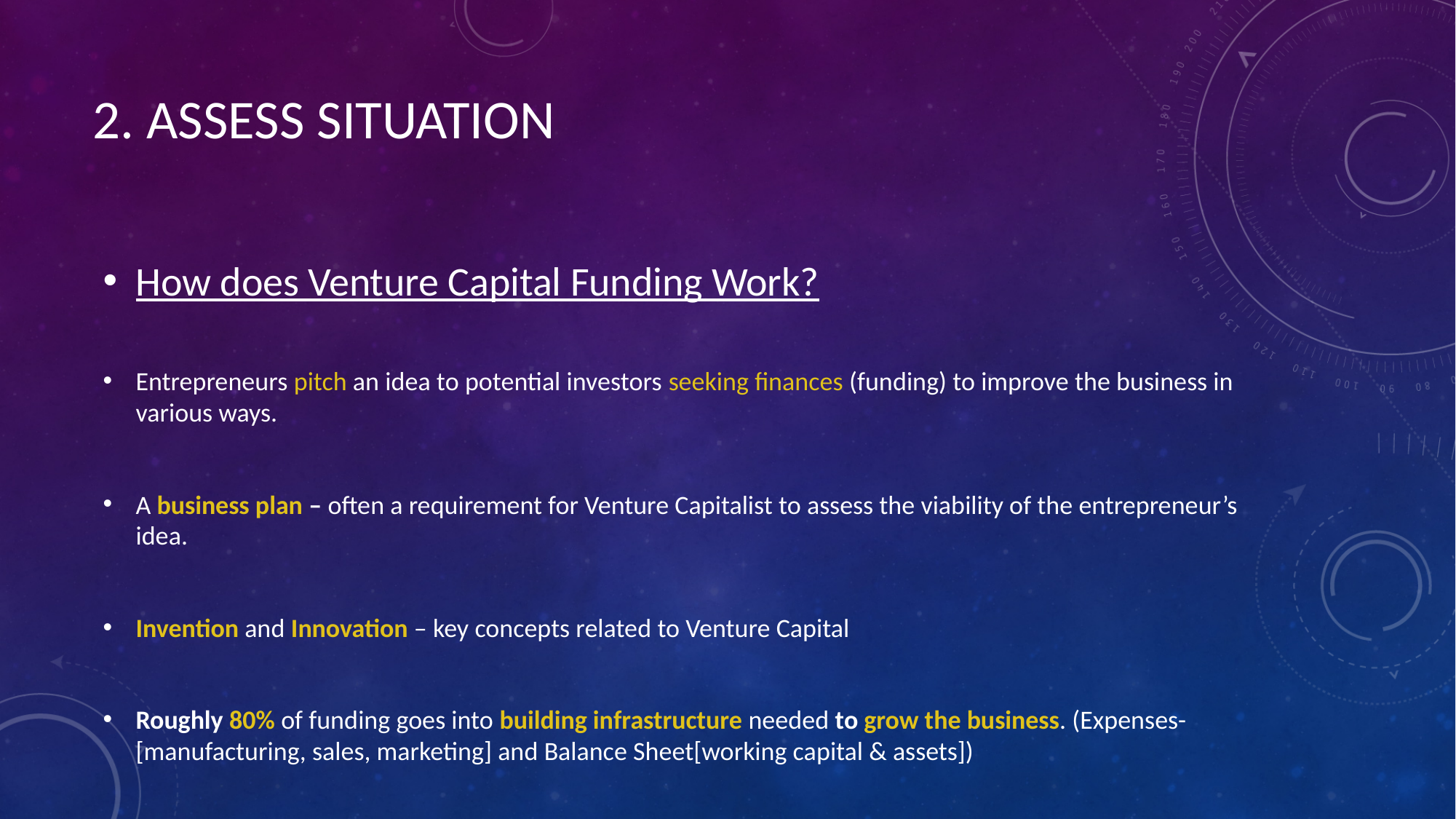

# 2. Assess situation

How does Venture Capital Funding Work?

Entrepreneurs pitch an idea to potential investors seeking finances (funding) to improve the business in various ways.

A business plan – often a requirement for Venture Capitalist to assess the viability of the entrepreneur’s idea.

Invention and Innovation – key concepts related to Venture Capital

Roughly 80% of funding goes into building infrastructure needed to grow the business. (Expenses-[manufacturing, sales, marketing] and Balance Sheet[working capital & assets])